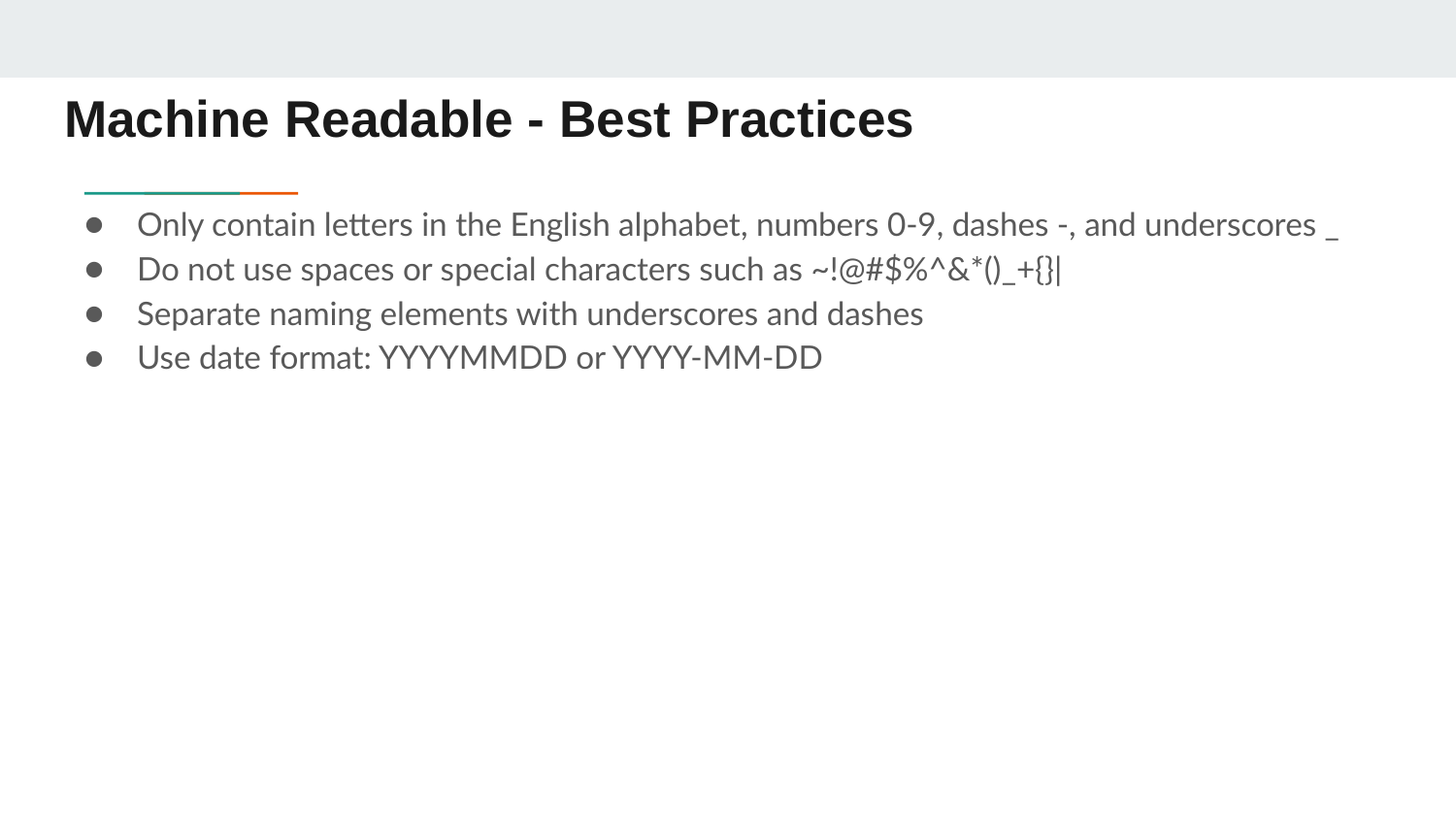

# Machine Readable - Best Practices
Only contain letters in the English alphabet, numbers 0-9, dashes -, and underscores _
Do not use spaces or special characters such as ~!@#$%^&*()_+{}|
Separate naming elements with underscores and dashes
Use date format: YYYYMMDD or YYYY-MM-DD